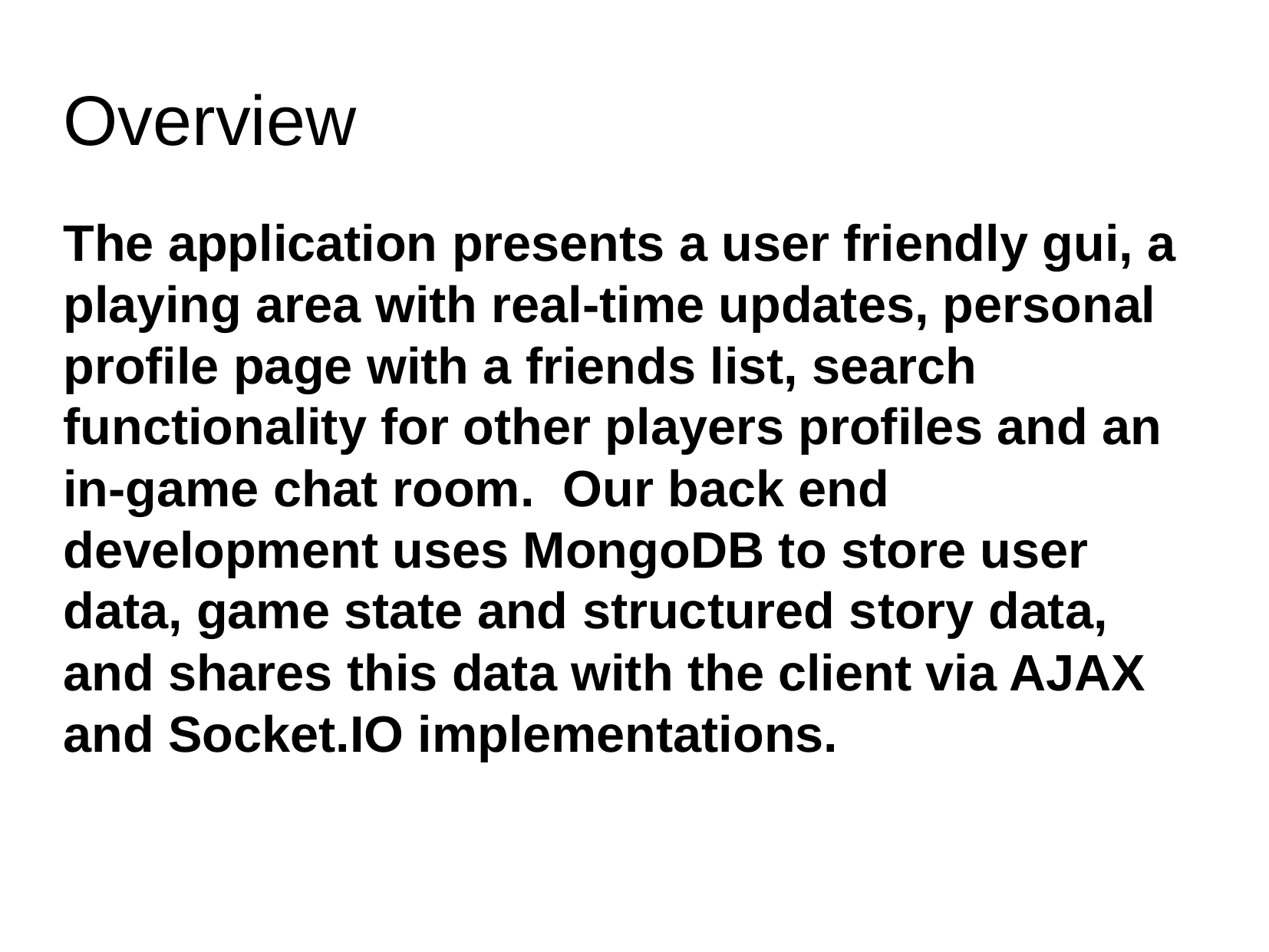

Overview
The application presents a user friendly gui, a playing area with real-time updates, personal profile page with a friends list, search functionality for other players profiles and an in-game chat room.  Our back end development uses MongoDB to store user data, game state and structured story data, and shares this data with the client via AJAX and Socket.IO implementations.